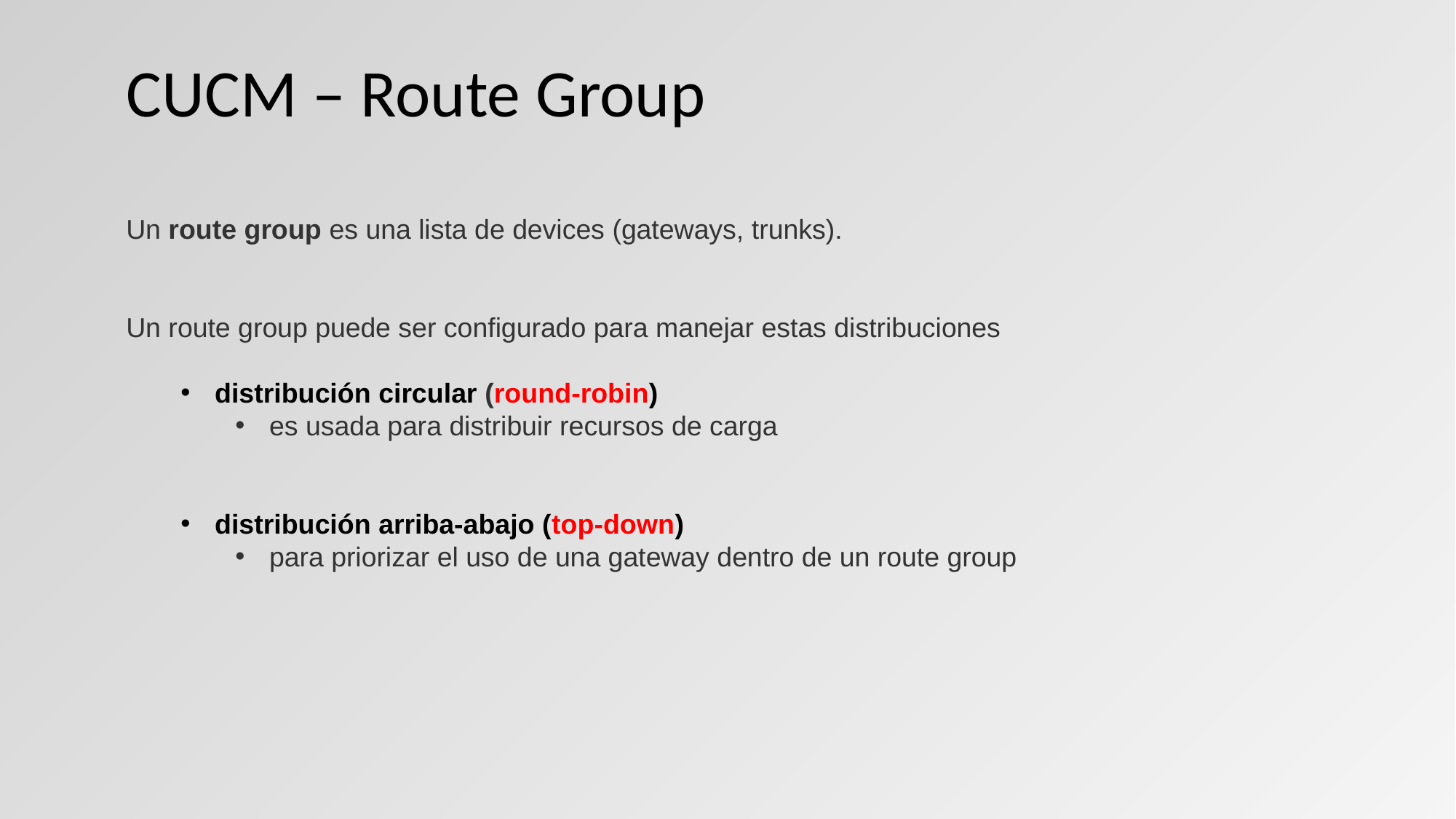

# CUCM – Route Group
Un route group es una lista de devices (gateways, trunks).

Un route group puede ser configurado para manejar estas distribuciones

distribución circular (round-robin)
es usada para distribuir recursos de carga

distribución arriba-abajo (top-down)
para priorizar el uso de una gateway dentro de un route group